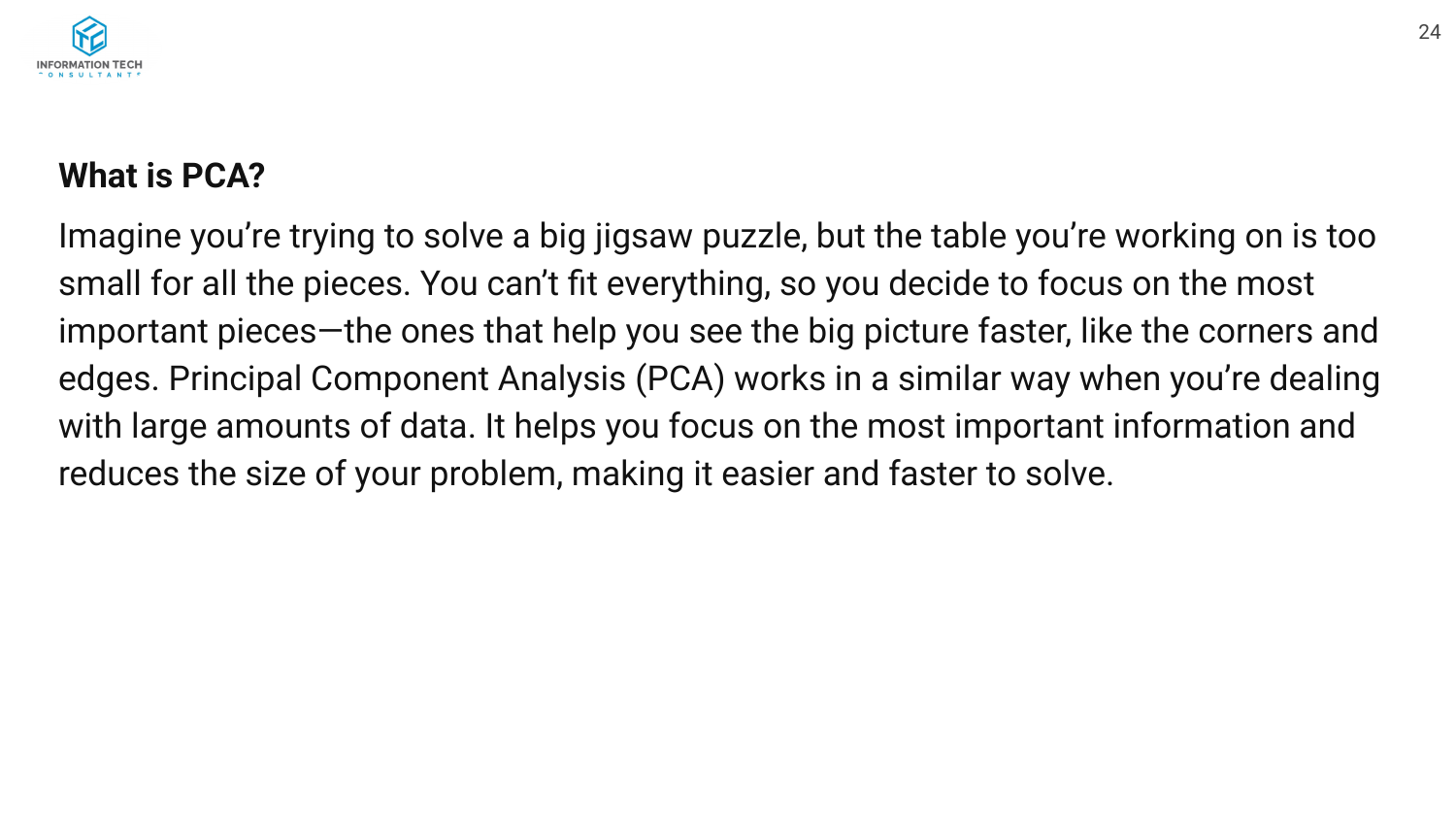

24
What is PCA?
Imagine you’re trying to solve a big jigsaw puzzle, but the table you’re working on is too small for all the pieces. You can’t fit everything, so you decide to focus on the most important pieces—the ones that help you see the big picture faster, like the corners and edges. Principal Component Analysis (PCA) works in a similar way when you’re dealing with large amounts of data. It helps you focus on the most important information and reduces the size of your problem, making it easier and faster to solve.